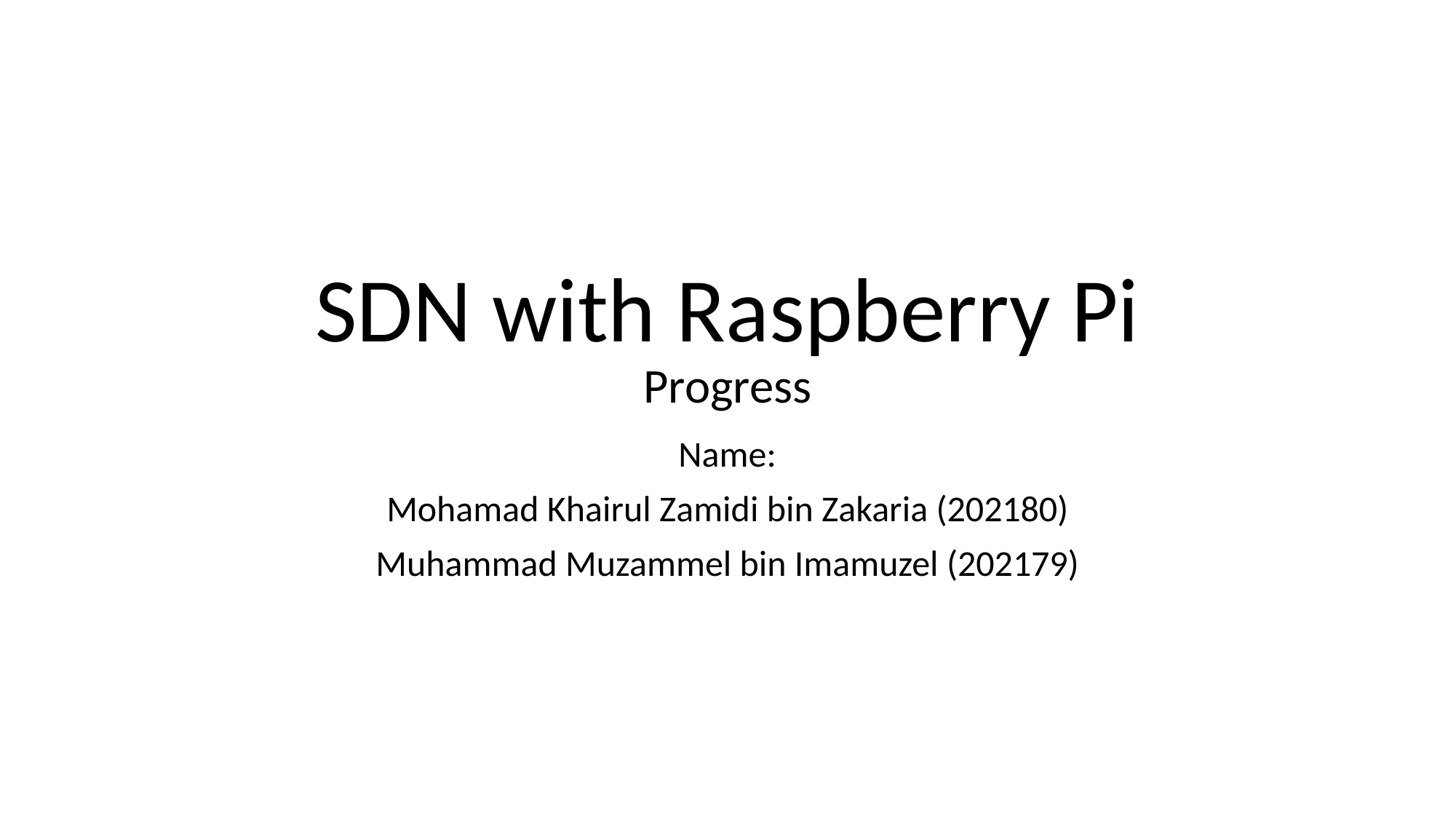

# SDN with Raspberry Pi Progress
Name:
Mohamad Khairul Zamidi bin Zakaria (202180)
Muhammad Muzammel bin Imamuzel (202179)